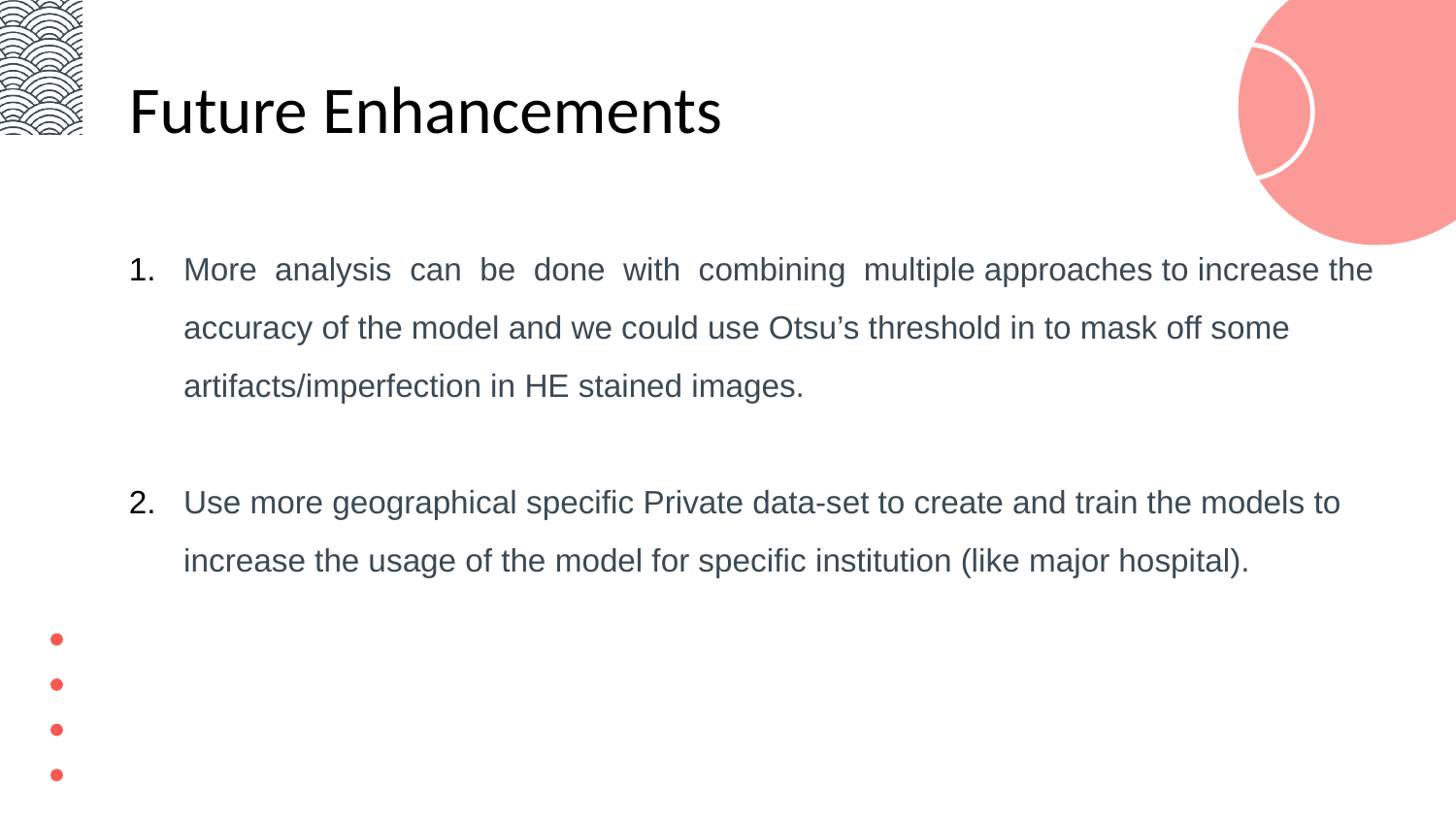

# Future Enhancements

More  analysis  can  be  done  with  combining  multiple approaches to increase the accuracy of the model and we could use Otsu’s threshold in to mask off some artifacts/imperfection in HE stained images.

Use more geographical specific Private data-set to create and train the models to increase the usage of the model for specific institution (like major hospital).